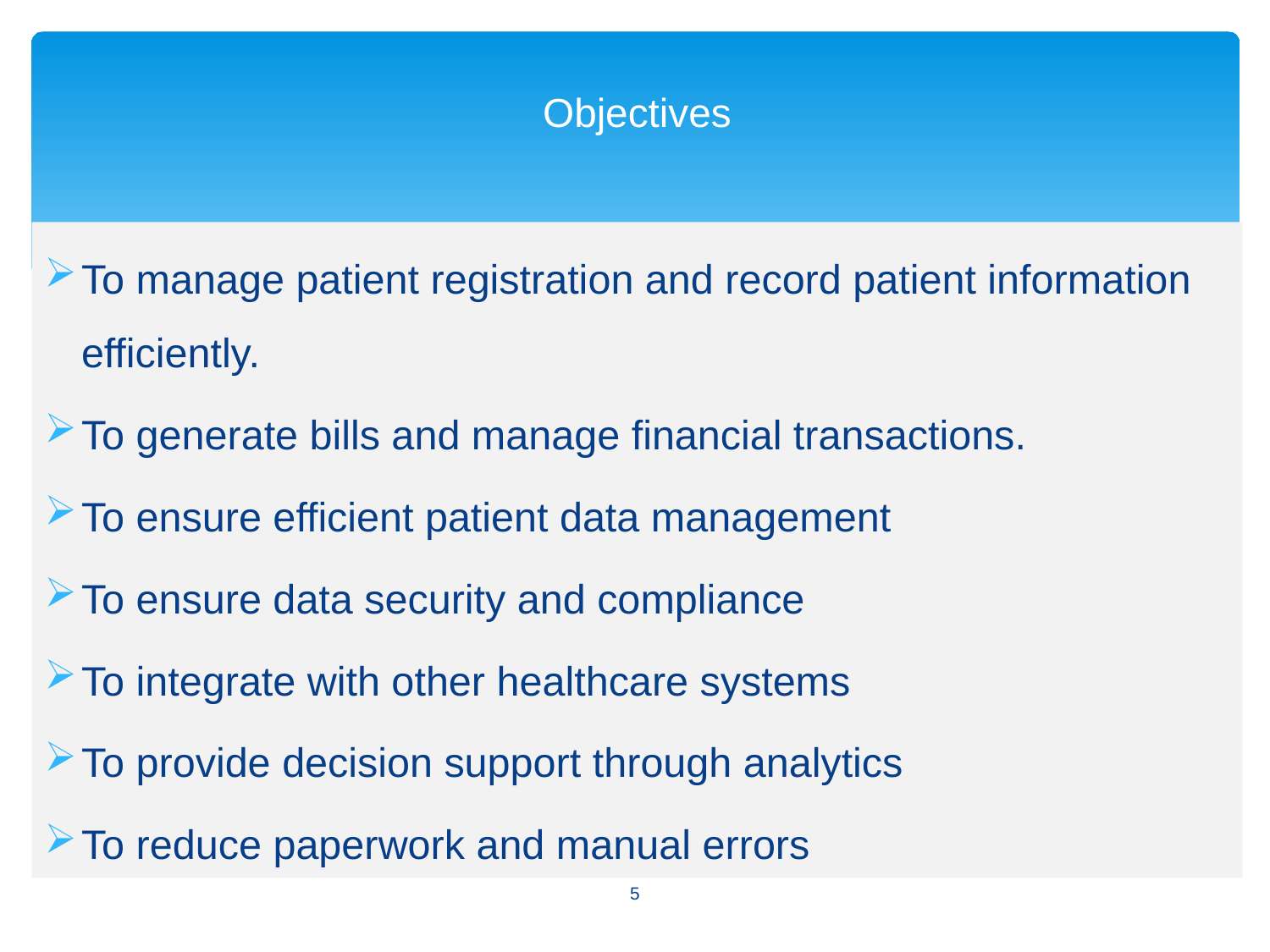

# Objectives
To manage patient registration and record patient information efficiently.
To generate bills and manage financial transactions.
To ensure efficient patient data management
To ensure data security and compliance
To integrate with other healthcare systems
To provide decision support through analytics
To reduce paperwork and manual errors
5